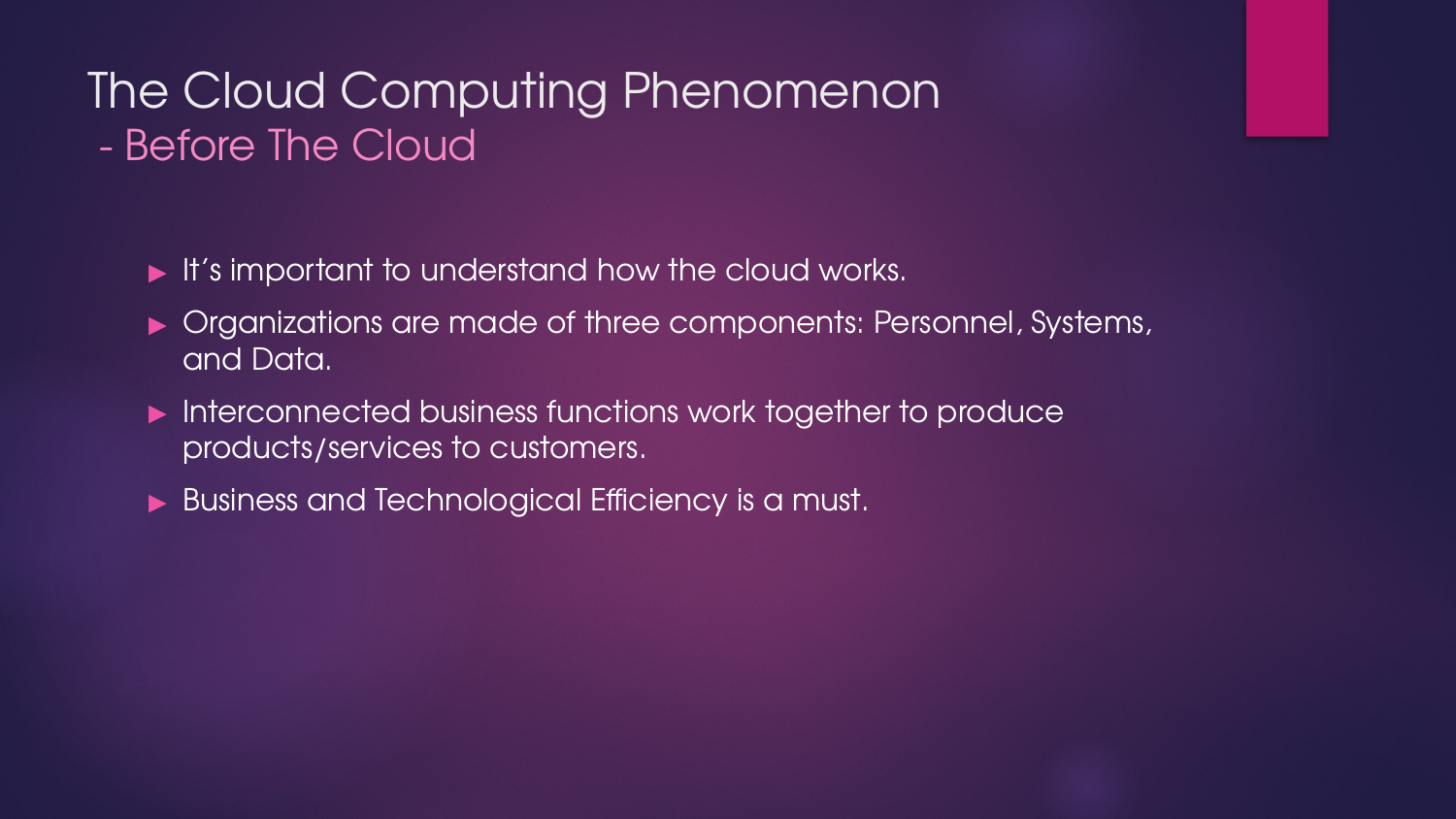

# The Cloud Computing Phenomenon - Before The Cloud
It’s important to understand how the cloud works.
Organizations are made of three components: Personnel, Systems, and Data.
Interconnected business functions work together to produce products/services to customers.
Business and Technological Efficiency is a must.